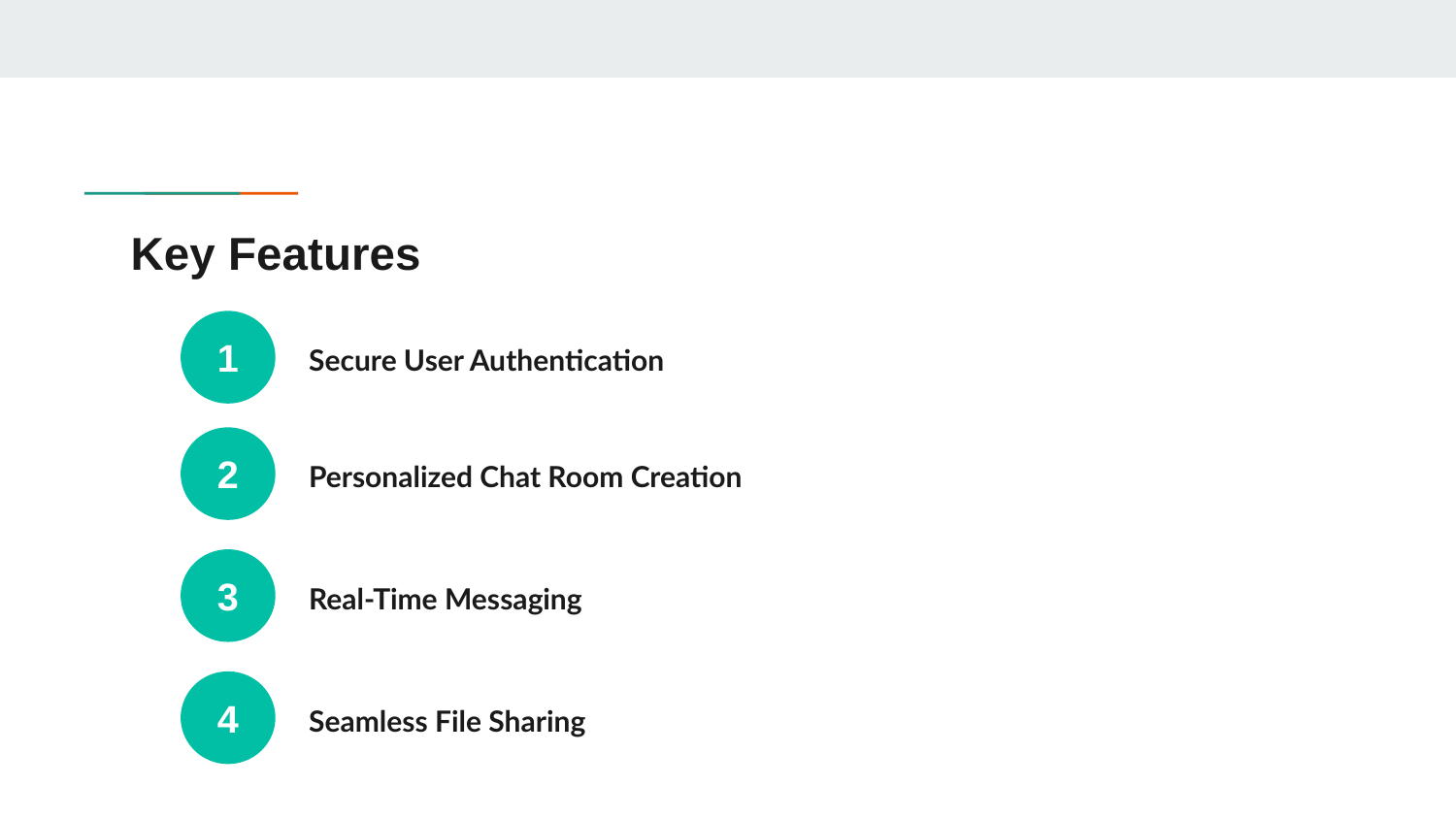

# Key Features
1
Secure User Authentication
2
Personalized Chat Room Creation
3
Real-Time Messaging
4
Seamless File Sharing